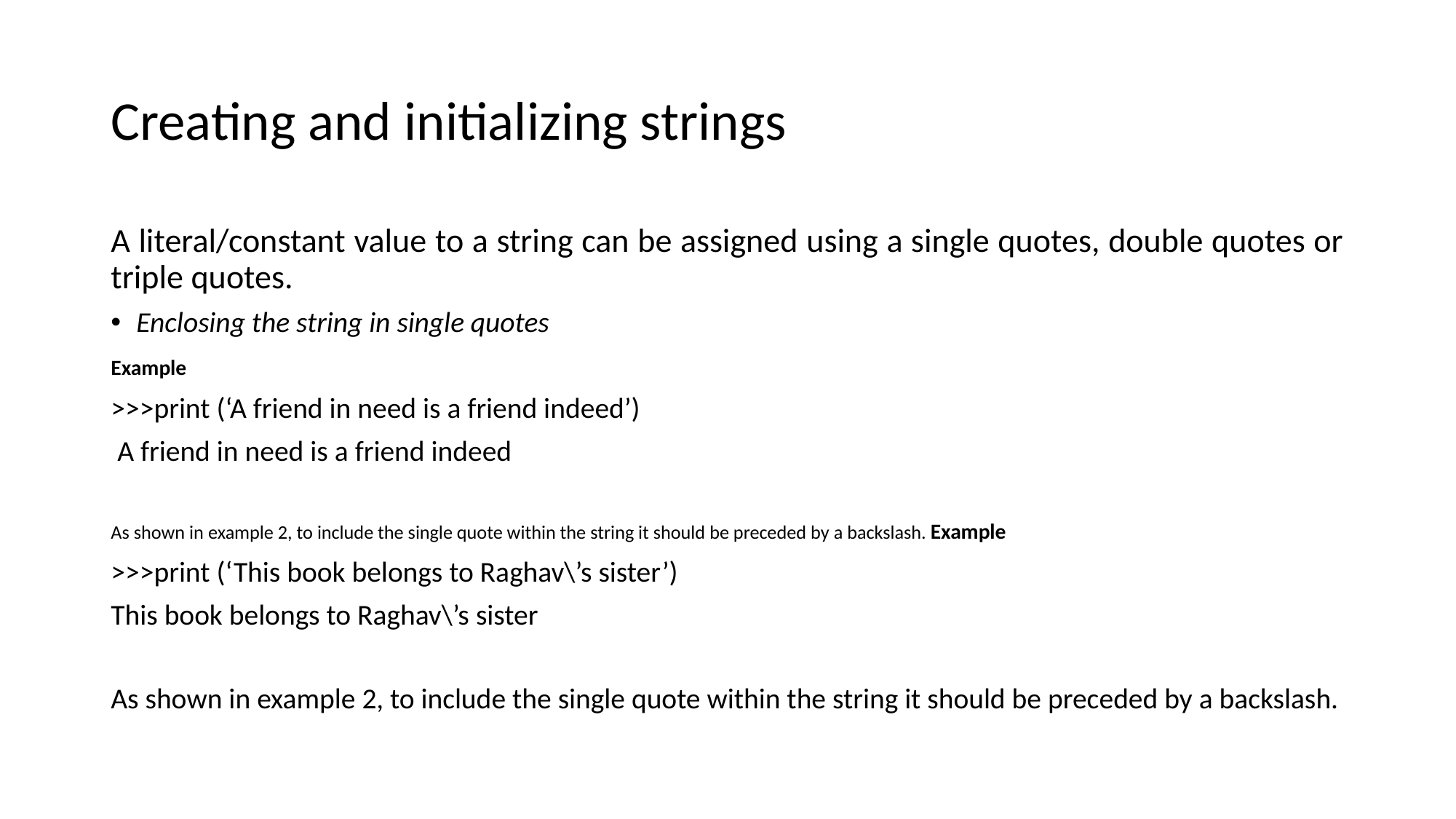

# Creating and initializing strings
A literal/constant value to a string can be assigned using a single quotes, double quotes or triple quotes.
Enclosing the string in single quotes
Example
>>>print (‘A friend in need is a friend indeed’)
 A friend in need is a friend indeed

As shown in example 2, to include the single quote within the string it should be preceded by a backslash. Example
>>>print (‘This book belongs to Raghav\’s sister’)
This book belongs to Raghav\’s sister

As shown in example 2, to include the single quote within the string it should be preceded by a backslash.